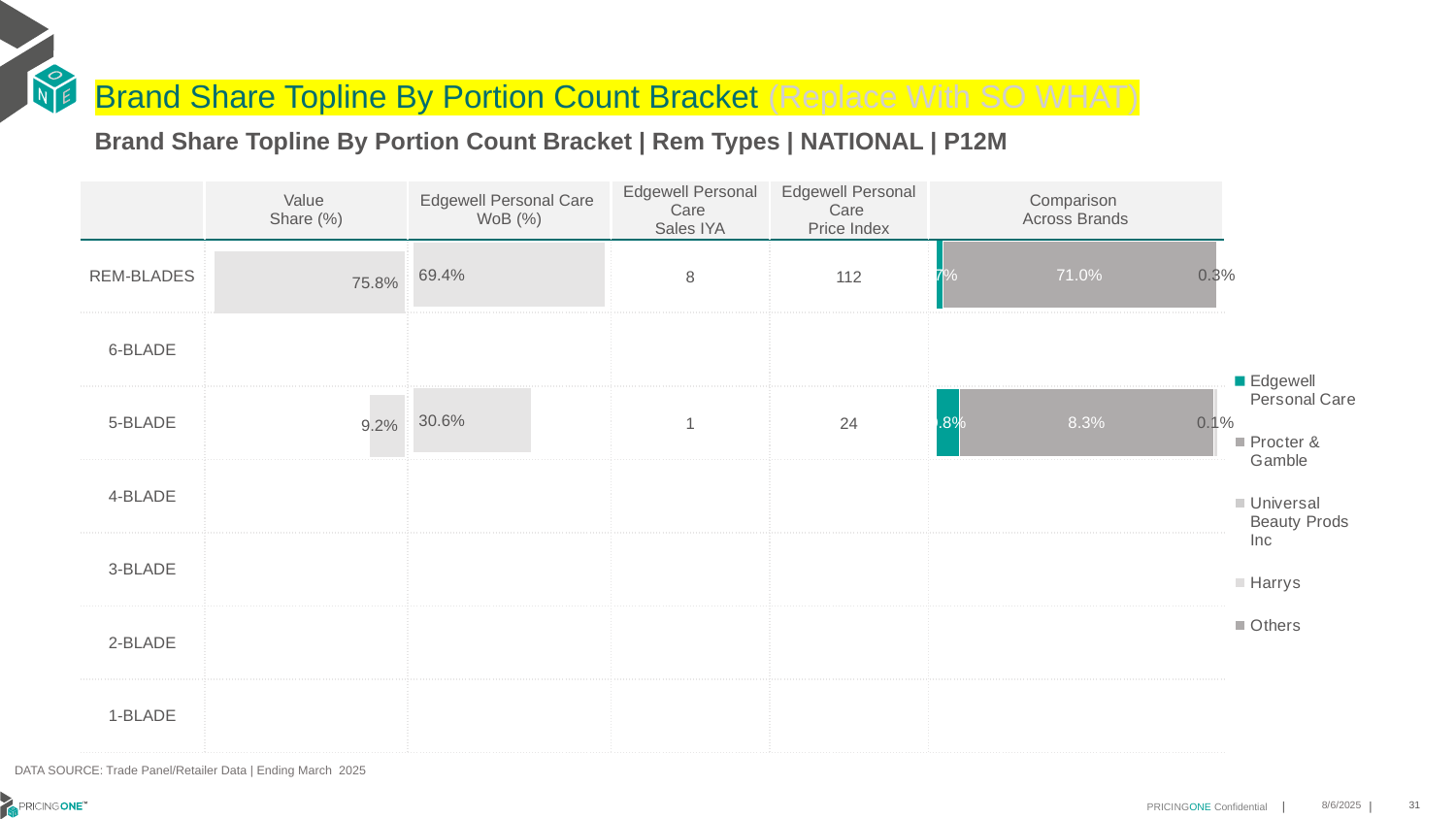

# Brand Share Topline By Portion Count Bracket (Replace With SO WHAT)
Brand Share Topline By Portion Count Bracket | Rem Types | NATIONAL | P12M
|  | Value Share (%) | Edgewell Personal Care WoB (%) | Edgewell Personal Care Sales IYA | Edgewell Personal Care Price Index | Comparison Across Brands |
| --- | --- | --- | --- | --- | --- |
| REM-BLADES |  |  | 8 | 112 |  |
| 6-BLADE |  |  |  |  |  |
| 5-BLADE |  |  | 1 | 24 |  |
| 4-BLADE |  |  |  |  |  |
| 3-BLADE |  |  |  |  |  |
| 2-BLADE |  |  |  |  |  |
| 1-BLADE |  |  |  |  |  |

### Chart

| Category | Edgewell Personal Care | Procter & Gamble | Universal Beauty Prods Inc | Harrys | Others |
|---|---|---|---|---|---|
| REM-BLADES | 0.0172626545313125 | 0.7099535738821371 | 0.002644007966685777 | None | None |
| 6-BLADE | None | None | None | None | None |
| 5-BLADE | 0.007620240317724628 | 0.08348486350499512 | None | 0.001146441577059938 | None |
| 4-BLADE | None | None | None | None | None |
| 3-BLADE | None | None | None | None | None |
| 2-BLADE | None | None | None | None | None |
| 1-BLADE | None | None | None | None | None |

### Chart

| Category | Value Share |
|---|---|
|  | 0.7582432875542371 |

### Chart

| Category | Brand WoB % |
|---|---|
|  | 0.6937 |
DATA SOURCE: Trade Panel/Retailer Data | Ending March  2025

8/6/2025
31